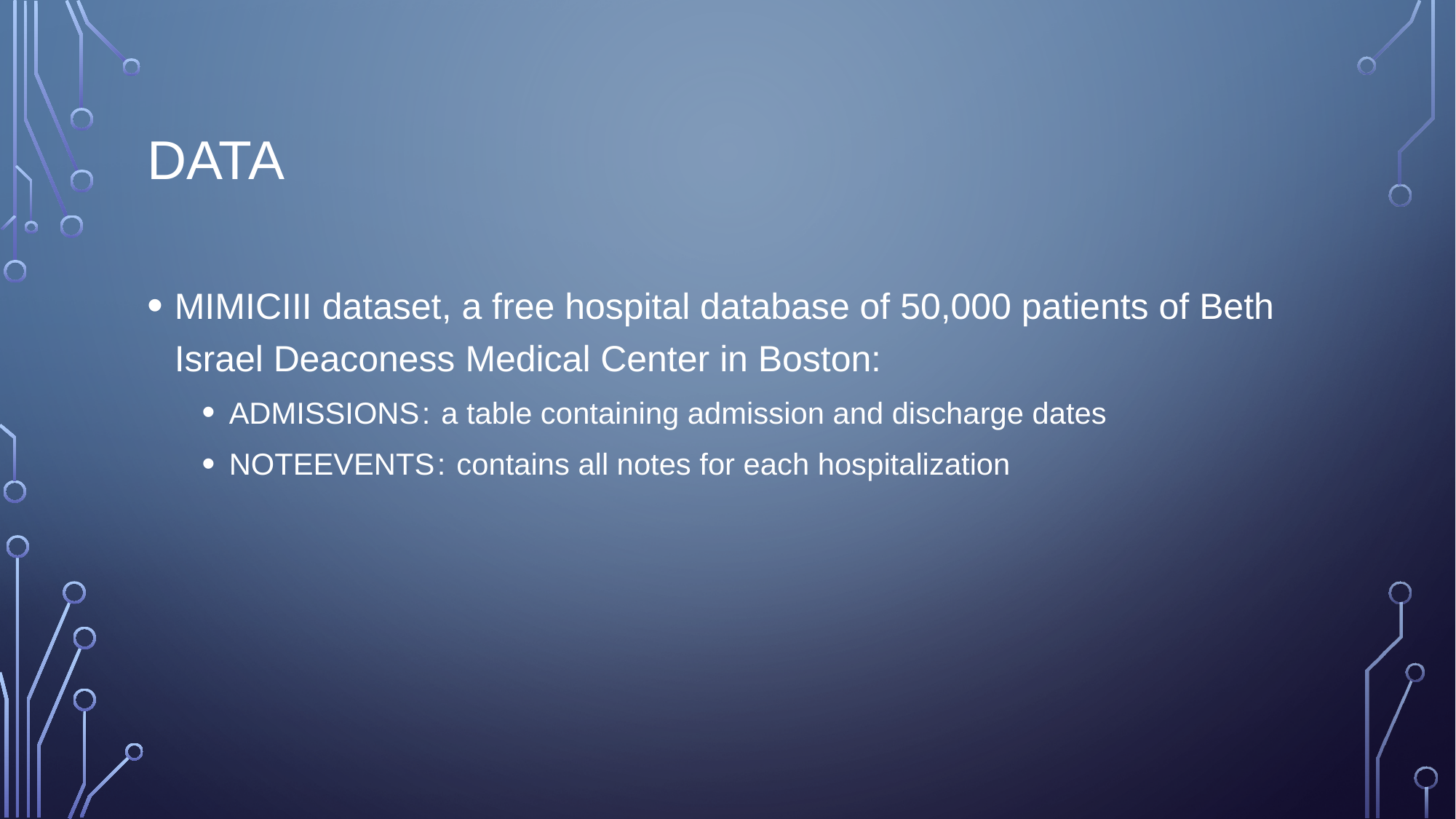

# data
MIMICIII dataset, a free hospital database of 50,000 patients of Beth Israel Deaconess Medical Center in Boston:
ADMISSIONS :  a table containing admission and discharge dates
NOTEEVENTS :  contains all notes for each hospitalization